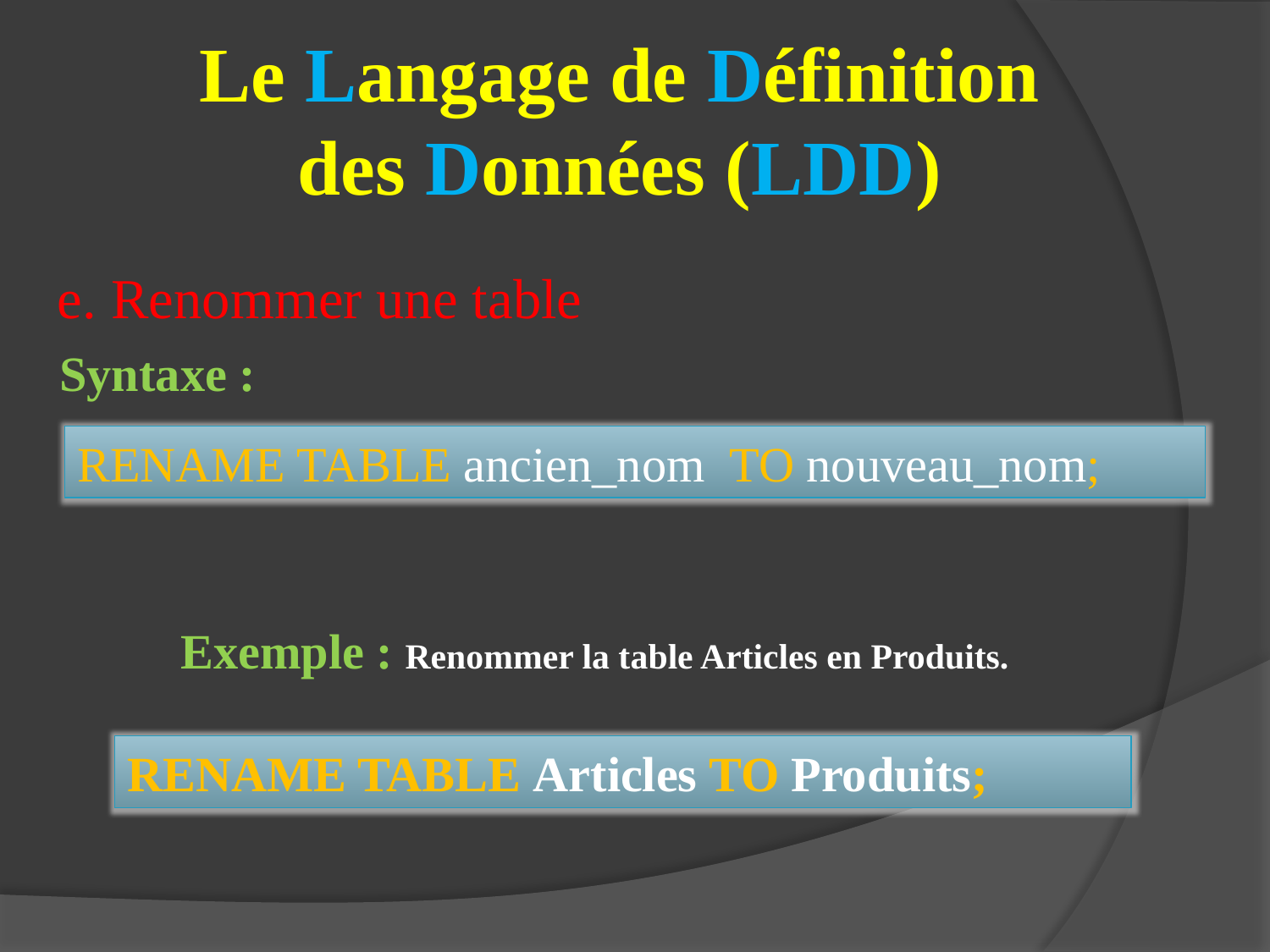

# Le Langage de Définition des Données (LDD)
e. Renommer une table
Syntaxe :
RENAME TABLE ancien_nom  TO nouveau_nom;
Exemple : Renommer la table Articles en Produits.
RENAME TABLE Articles TO Produits;